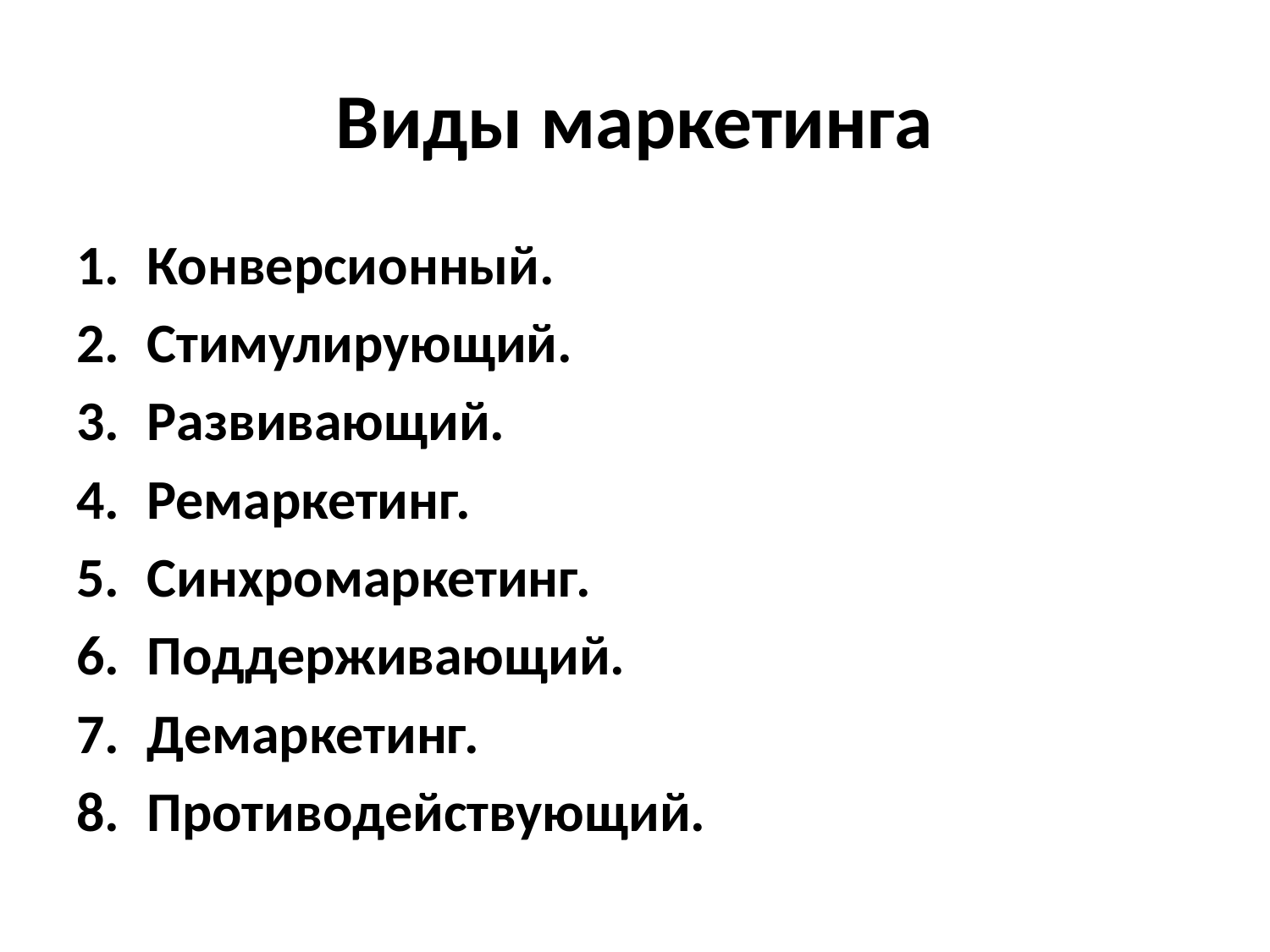

# Виды маркетинга
Конверсионный.
Стимулирующий.
Развивающий.
Ремаркетинг.
Синхромаркетинг.
Поддерживающий.
Демаркетинг.
Противодействующий.